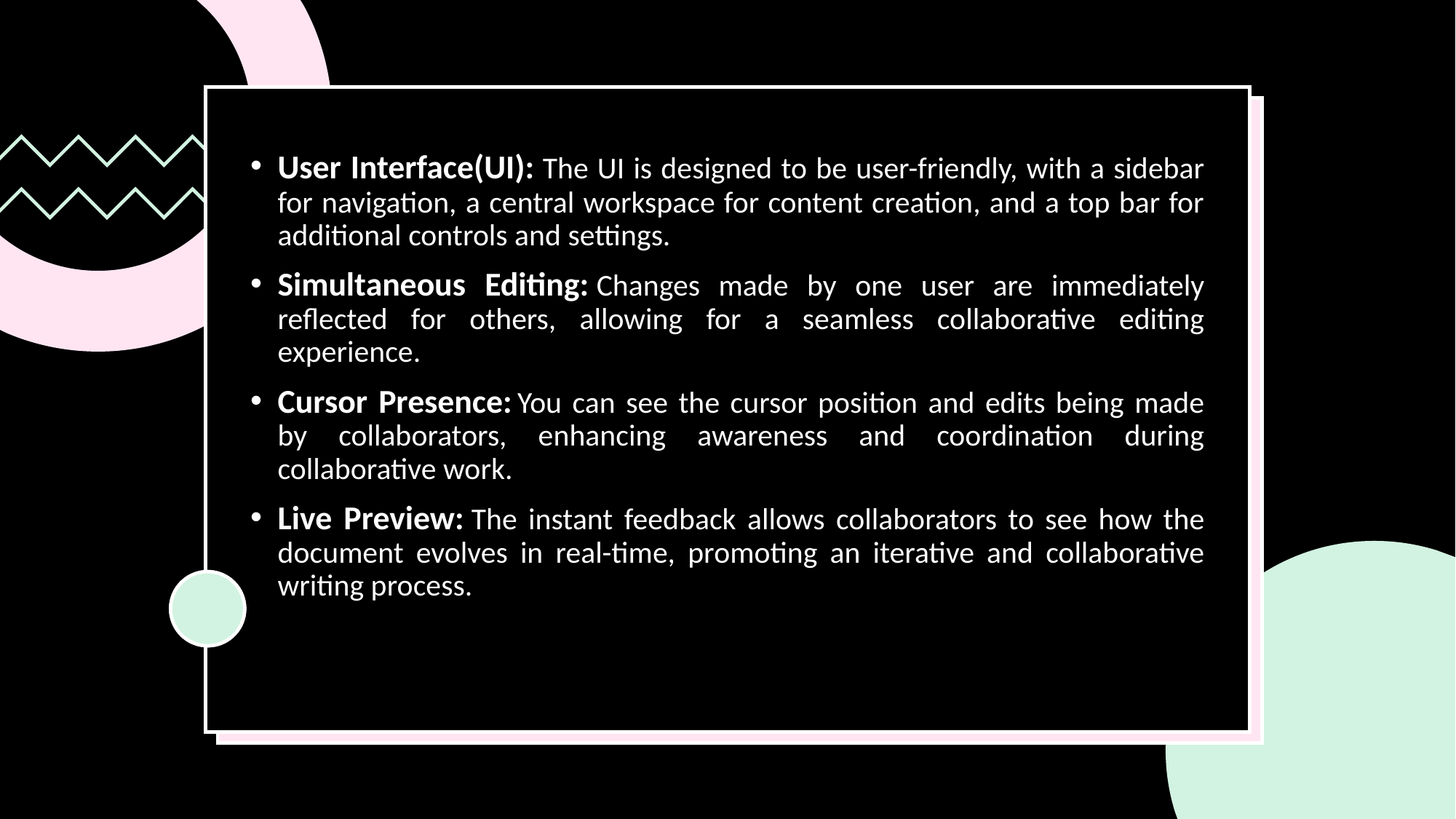

User Interface(UI): The UI is designed to be user-friendly, with a sidebar for navigation, a central workspace for content creation, and a top bar for additional controls and settings.
Simultaneous Editing: Changes made by one user are immediately reflected for others, allowing for a seamless collaborative editing experience.
Cursor Presence: You can see the cursor position and edits being made by collaborators, enhancing awareness and coordination during collaborative work.
Live Preview: The instant feedback allows collaborators to see how the document evolves in real-time, promoting an iterative and collaborative writing process.